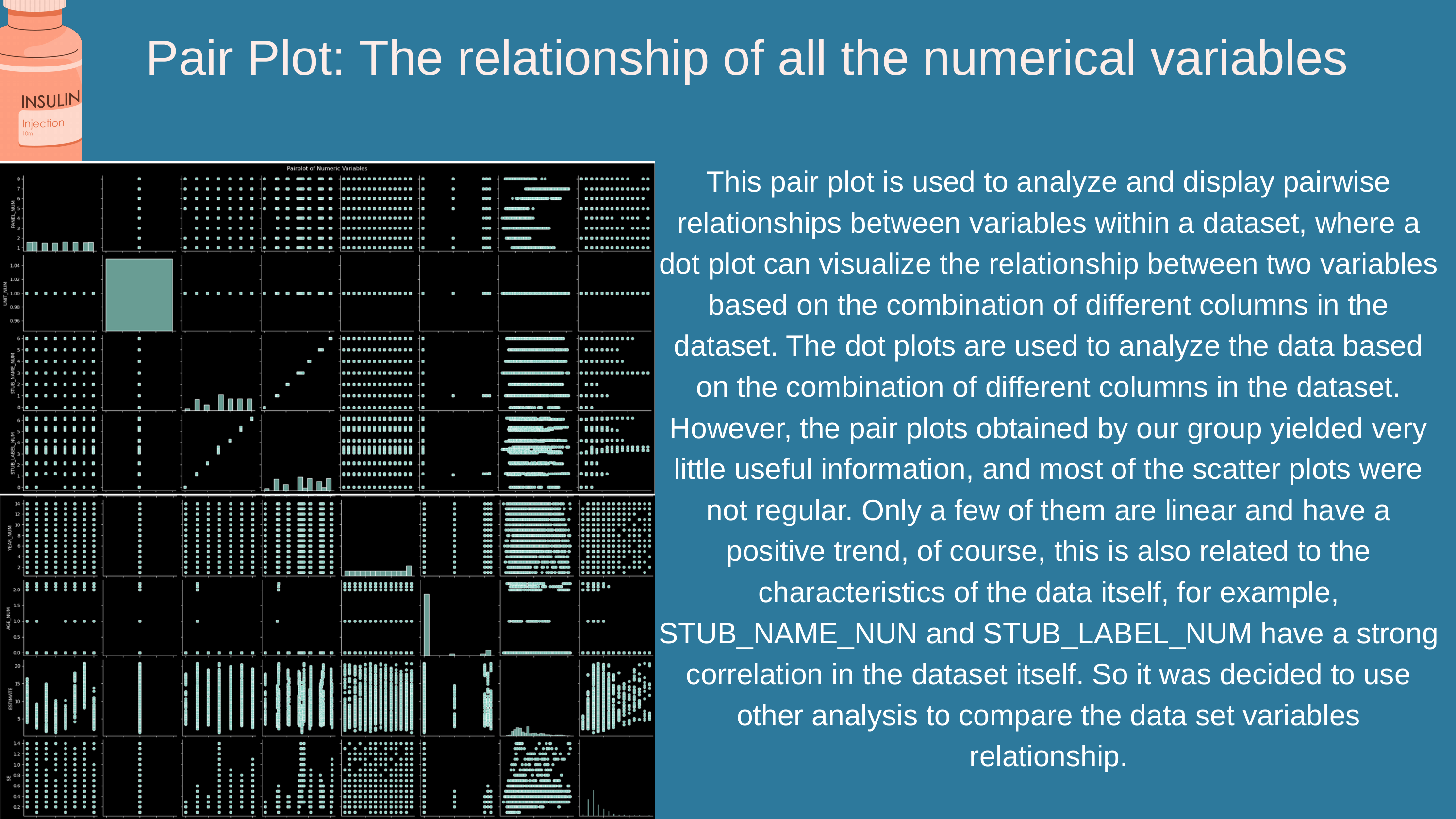

Pair Plot: The relationship of all the numerical variables

This pair plot is used to analyze and display pairwise relationships between variables within a dataset, where a dot plot can visualize the relationship between two variables based on the combination of different columns in the dataset. The dot plots are used to analyze the data based on the combination of different columns in the dataset. However, the pair plots obtained by our group yielded very little useful information, and most of the scatter plots were not regular. Only a few of them are linear and have a positive trend, of course, this is also related to the characteristics of the data itself, for example, STUB_NAME_NUN and STUB_LABEL_NUM have a strong correlation in the dataset itself. So it was decided to use other analysis to compare the data set variables relationship.